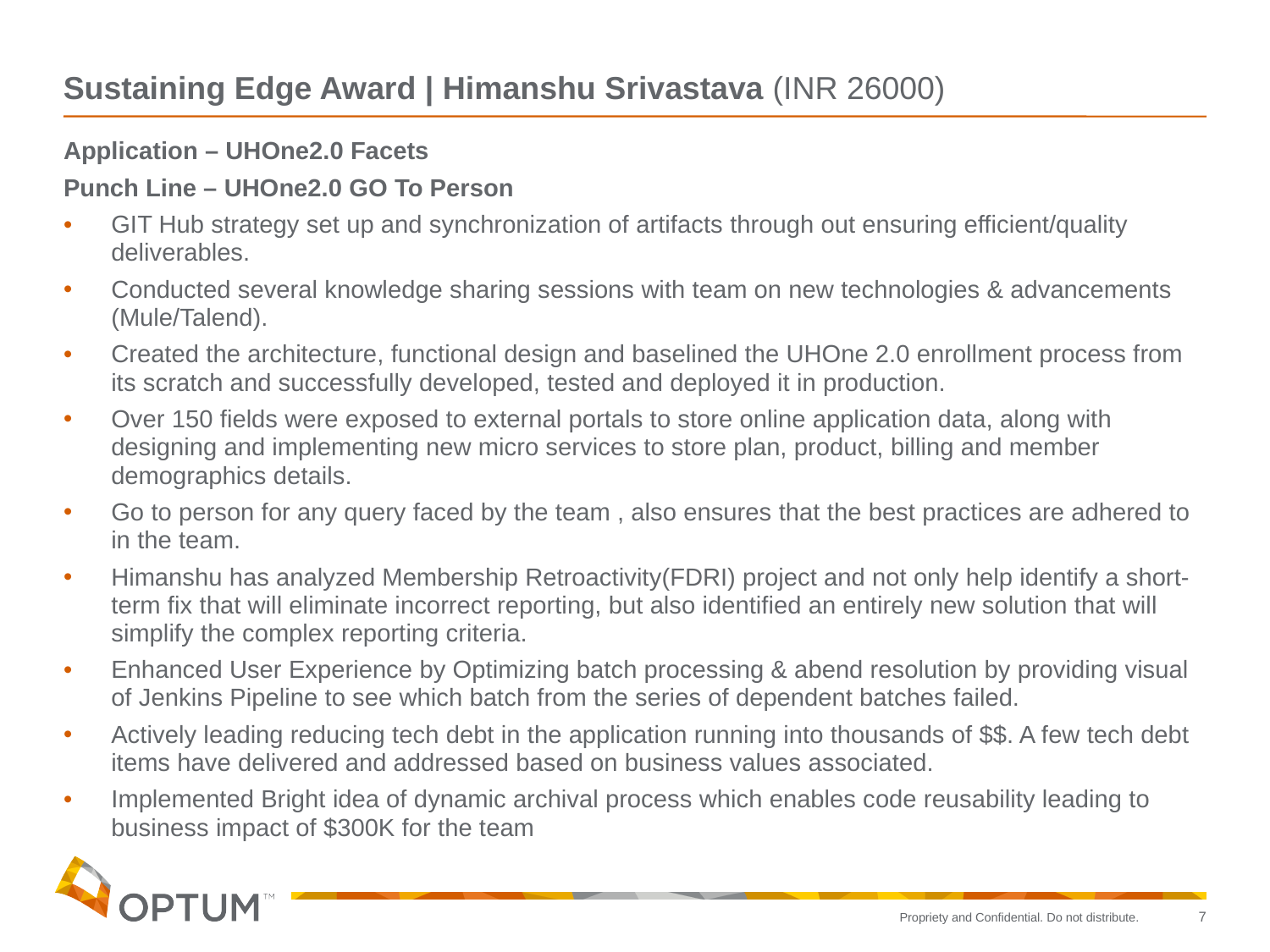

# Sustaining Edge Award | Himanshu Srivastava (INR 26000)
Application – UHOne2.0 Facets
Punch Line – UHOne2.0 GO To Person
GIT Hub strategy set up and synchronization of artifacts through out ensuring efficient/quality deliverables.
Conducted several knowledge sharing sessions with team on new technologies & advancements (Mule/Talend).
Created the architecture, functional design and baselined the UHOne 2.0 enrollment process from its scratch and successfully developed, tested and deployed it in production.
Over 150 fields were exposed to external portals to store online application data, along with designing and implementing new micro services to store plan, product, billing and member demographics details.
Go to person for any query faced by the team , also ensures that the best practices are adhered to in the team.
Himanshu has analyzed Membership Retroactivity(FDRI) project and not only help identify a short-term fix that will eliminate incorrect reporting, but also identified an entirely new solution that will simplify the complex reporting criteria.
Enhanced User Experience by Optimizing batch processing & abend resolution by providing visual of Jenkins Pipeline to see which batch from the series of dependent batches failed.
Actively leading reducing tech debt in the application running into thousands of $$. A few tech debt items have delivered and addressed based on business values associated.
Implemented Bright idea of dynamic archival process which enables code reusability leading to business impact of $300K for the team

7